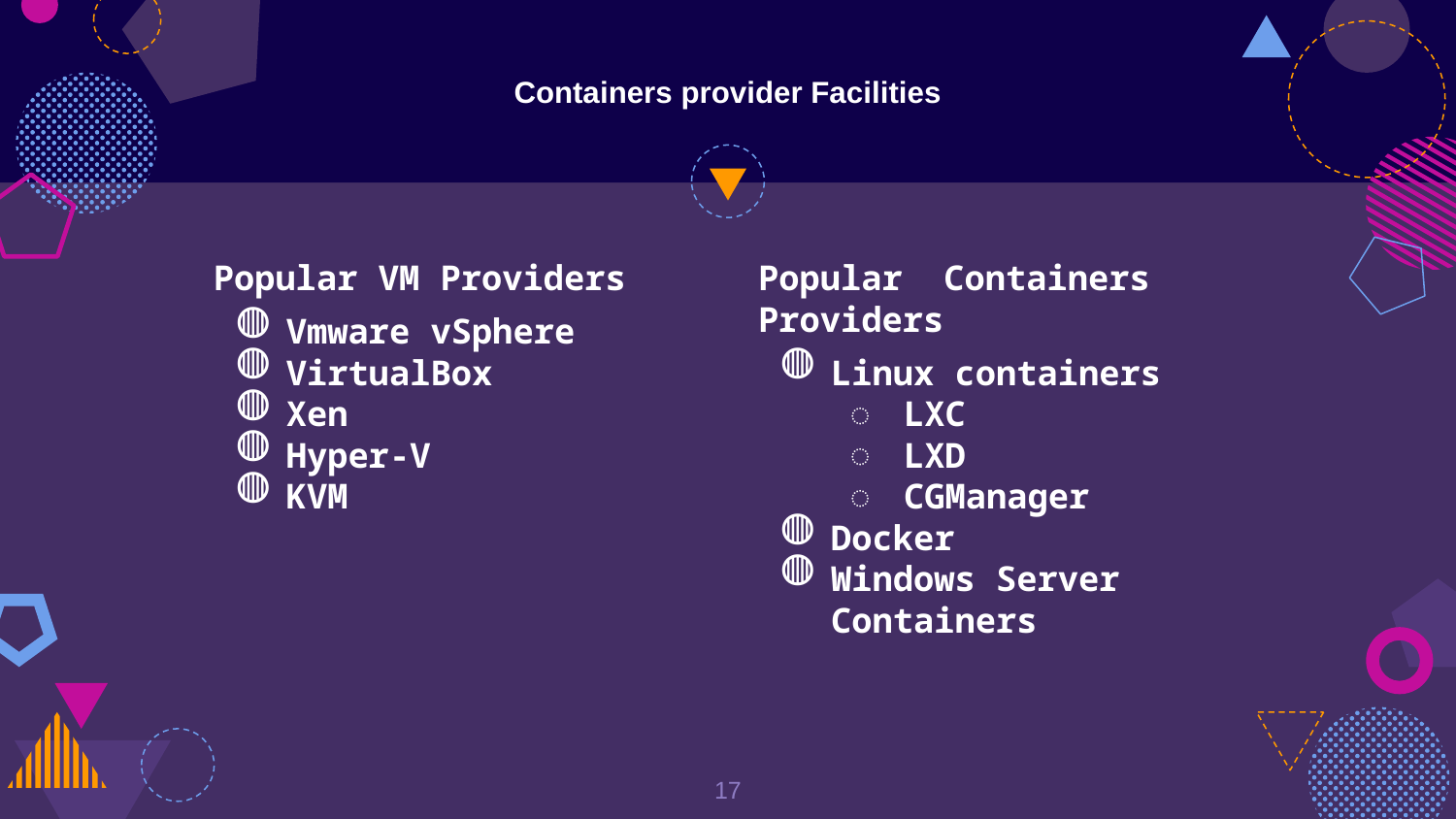

# Containers provider Facilities
Popular VM Providers
Vmware vSphere
VirtualBox
Xen
Hyper-V
KVM
Popular  Containers Providers
Linux containers
LXC
LXD
CGManager
Docker
Windows Server Containers
17